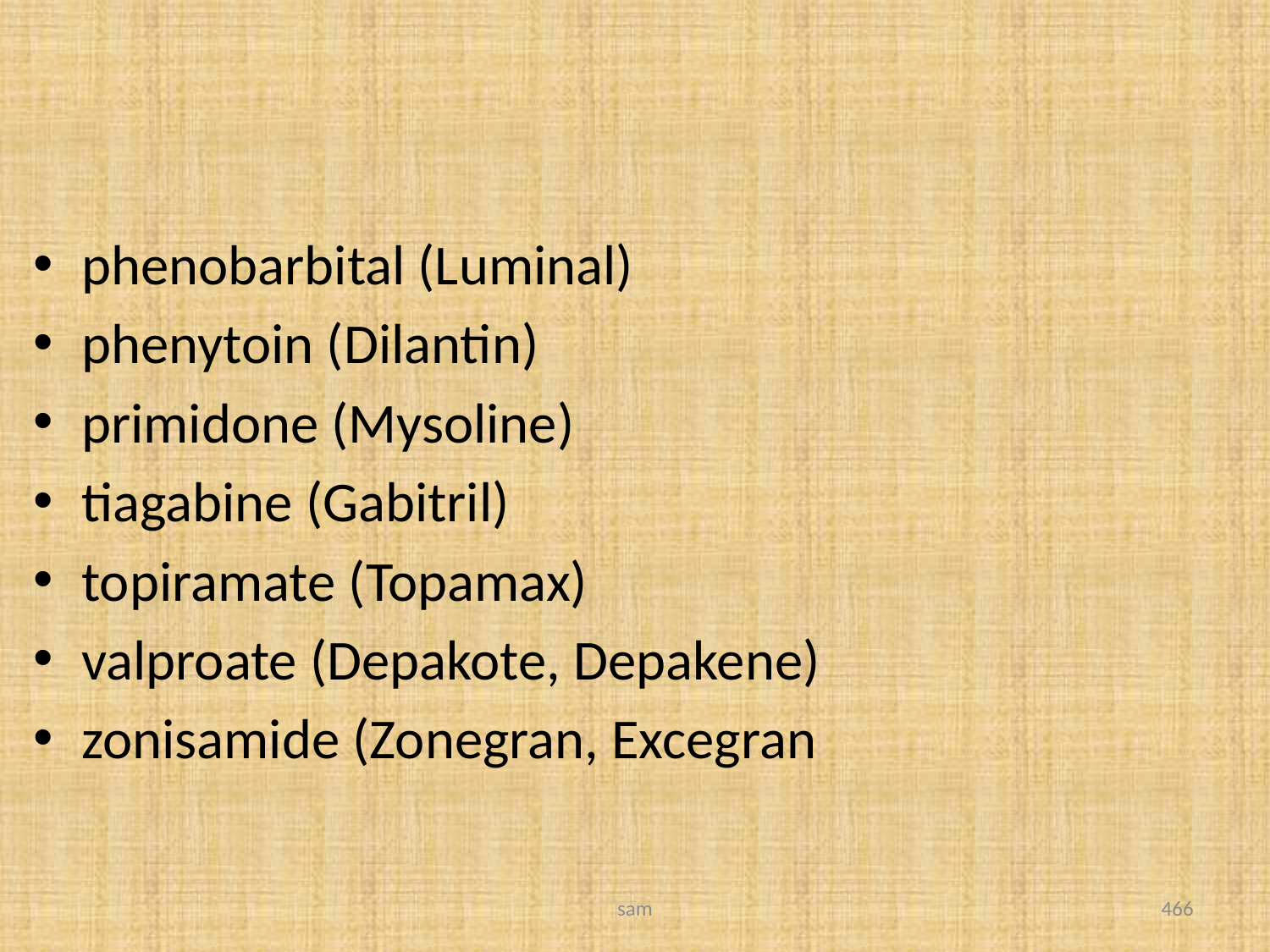

#
phenobarbital (Luminal)
phenytoin (Dilantin)
primidone (Mysoline)
tiagabine (Gabitril)
topiramate (Topamax)
valproate (Depakote, Depakene)
zonisamide (Zonegran, Excegran

sam
466